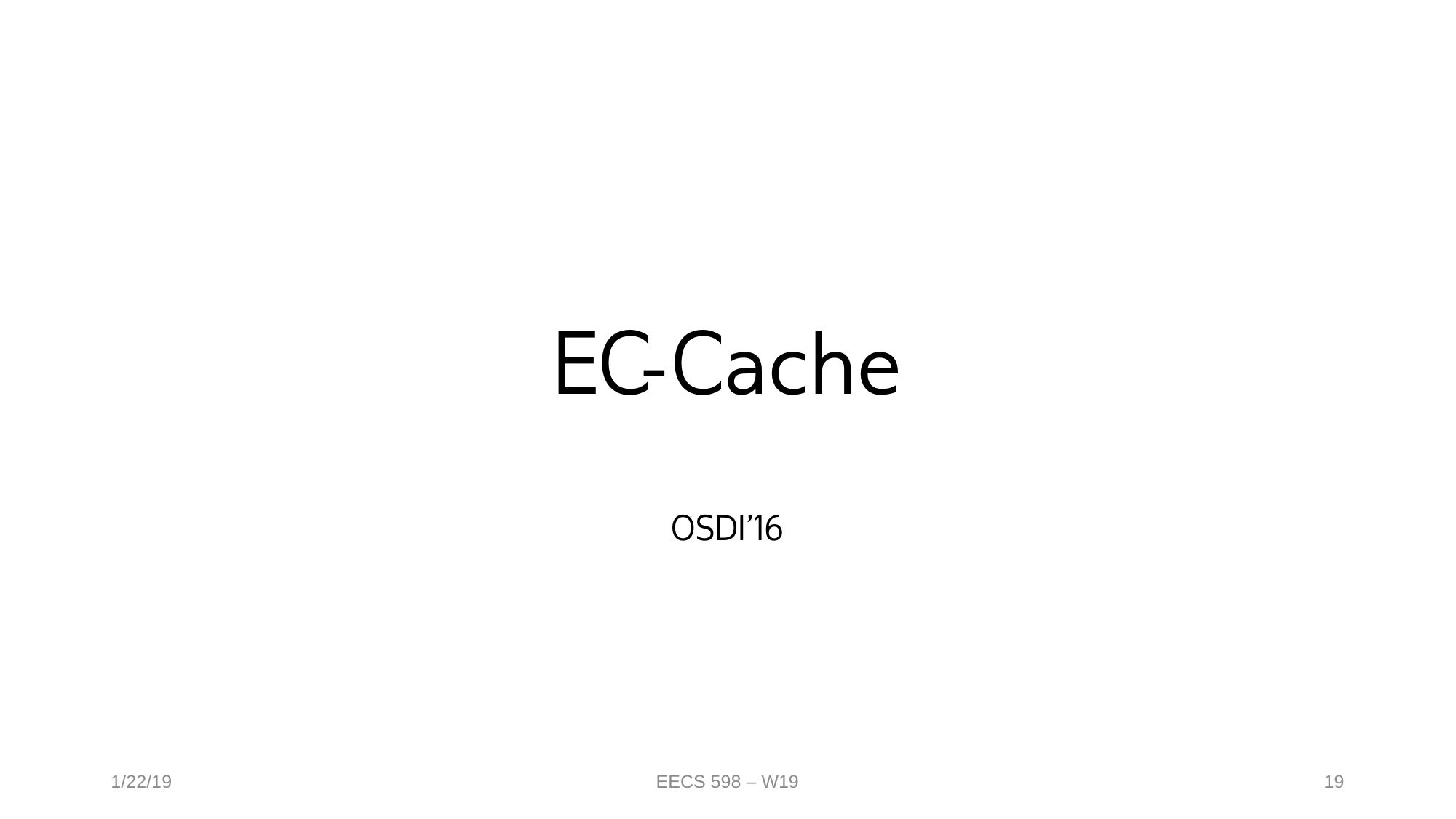

# EC-Cache
OSDI’16
1/22/19
EECS 598 – W19
19